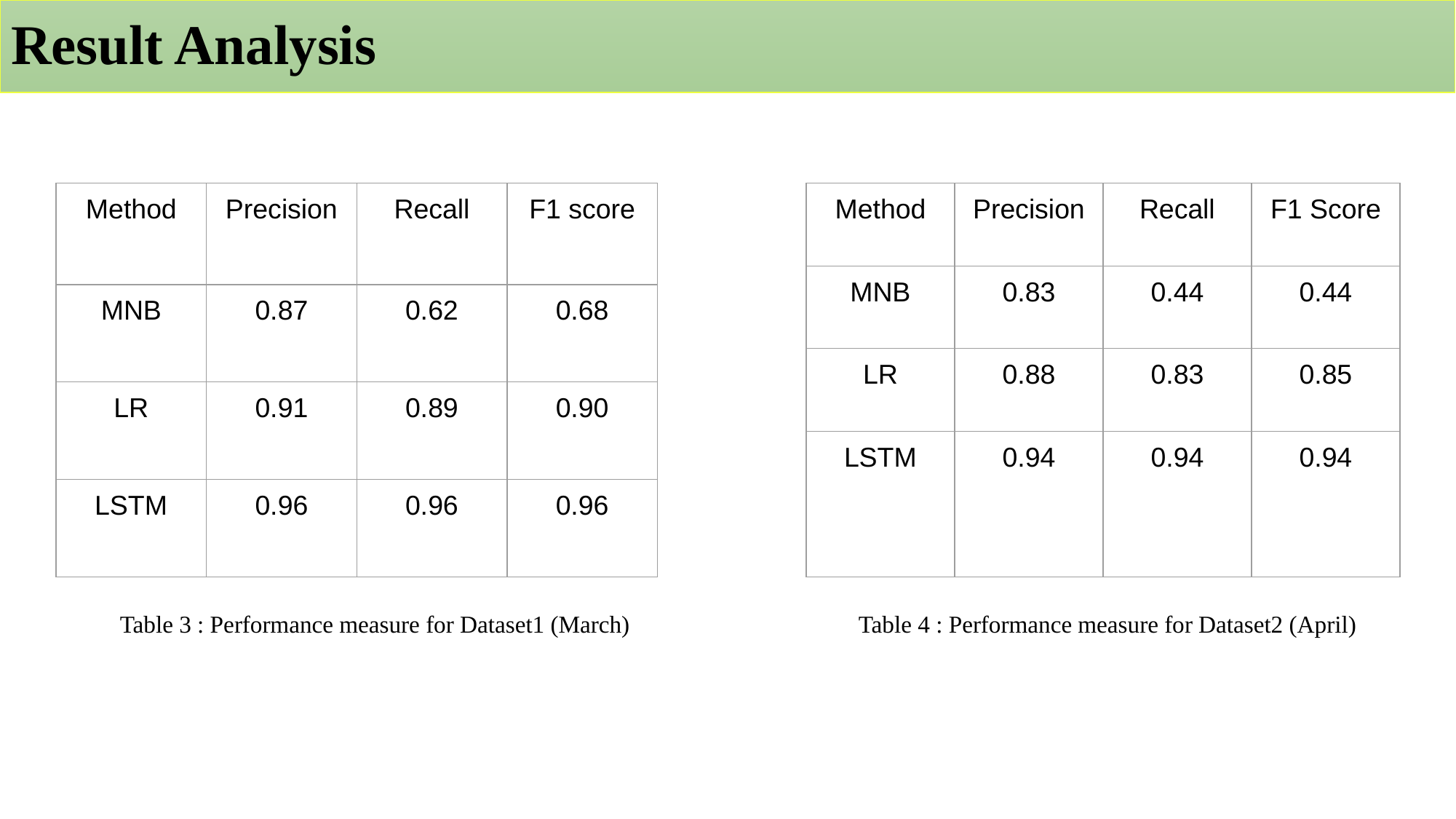

# Result Analysis
| Method | Precision | Recall | F1 score |
| --- | --- | --- | --- |
| MNB | 0.87 | 0.62 | 0.68 |
| LR | 0.91 | 0.89 | 0.90 |
| LSTM | 0.96 | 0.96 | 0.96 |
| Method | Precision | Recall | F1 Score |
| --- | --- | --- | --- |
| MNB | 0.83 | 0.44 | 0.44 |
| LR | 0.88 | 0.83 | 0.85 |
| LSTM | 0.94 | 0.94 | 0.94 |
                              Table 3 : Performance measure for Dataset1 (March)

Table 4 : Performance measure for Dataset2 (April)